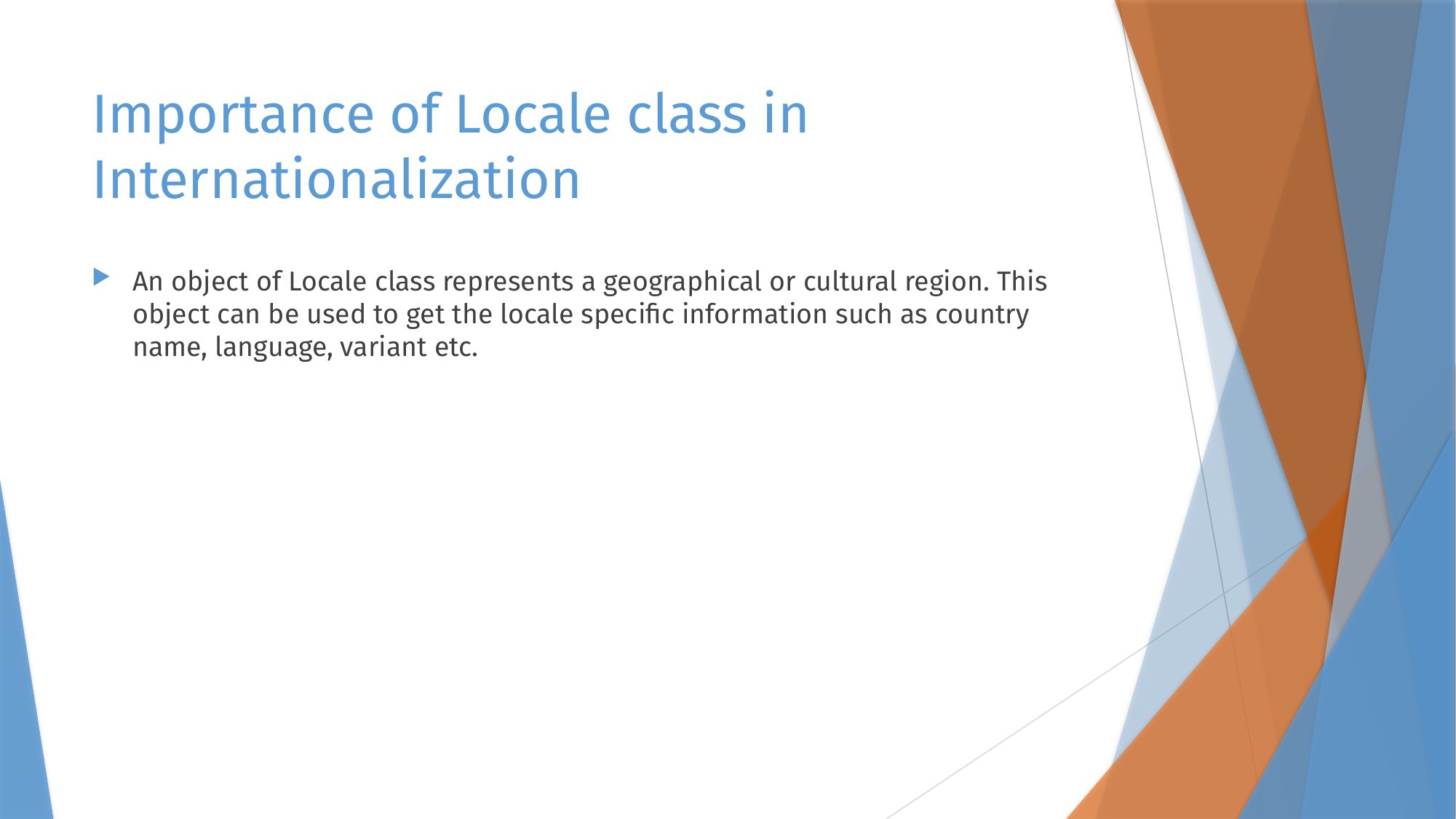

# Importance of Locale class in Internationalization
An object of Locale class represents a geographical or cultural region. This object can be used to get the locale specific information such as country name, language, variant etc.